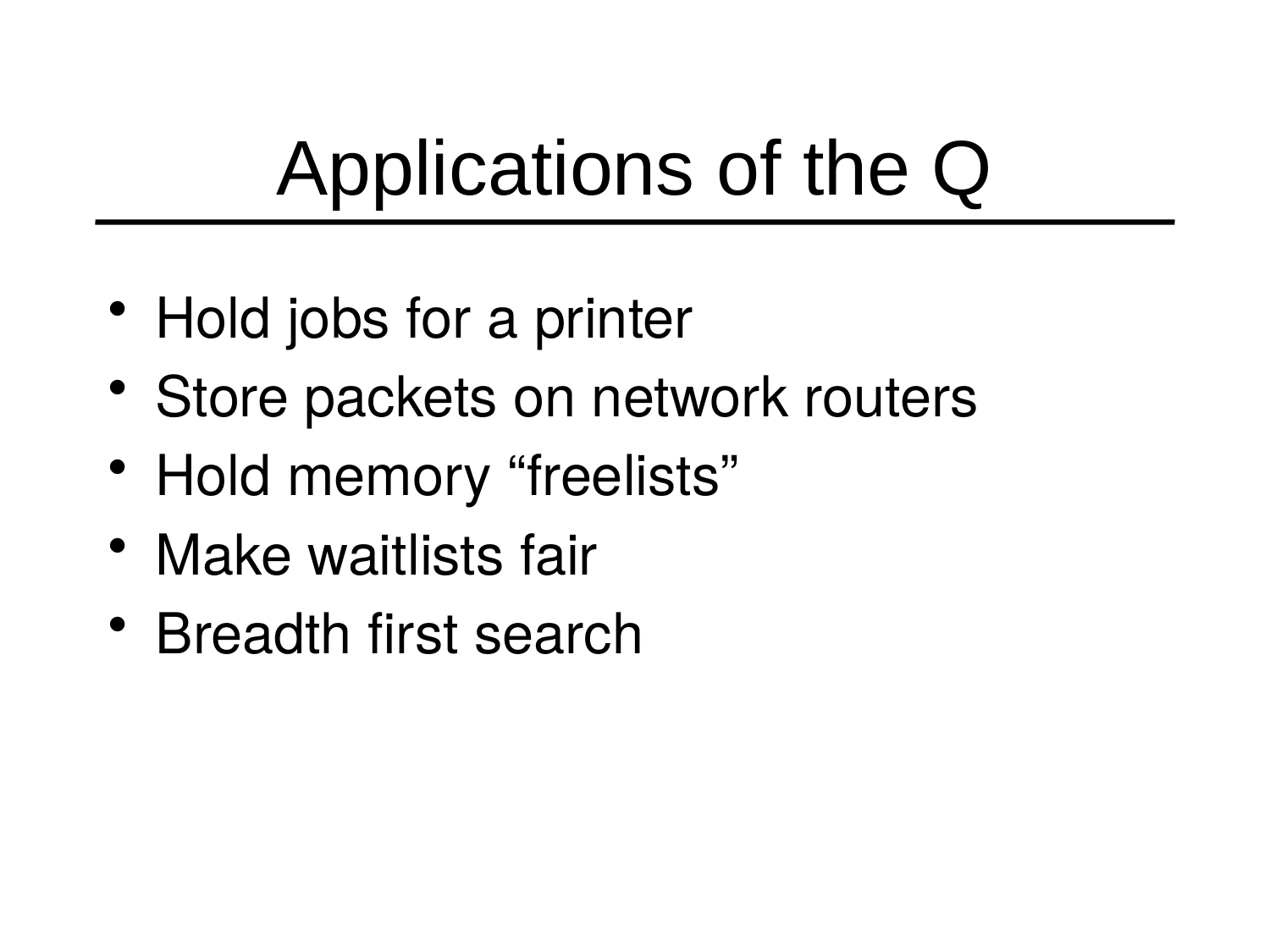

# Applications of the Q
Hold jobs for a printer
Store packets on network routers
Hold memory “freelists”
Make waitlists fair
Breadth first search